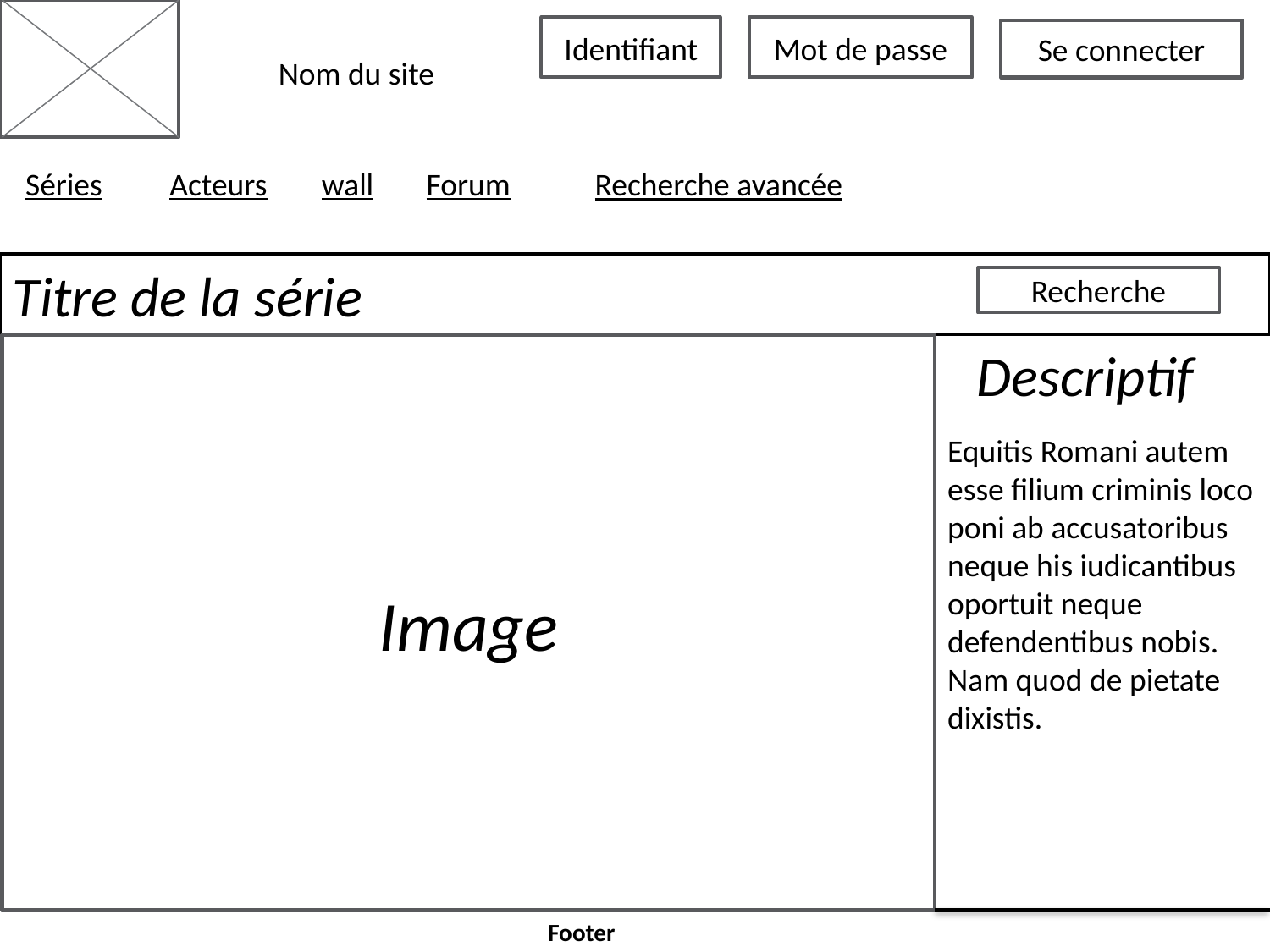

Identifiant
Mot de passe
Se connecter
Nom du site

Séries
Acteurs
wall
Forum
Recherche avancée
Titre de la série
Recherche
Descriptif
Image
Image
Equitis Romani autem esse filium criminis loco poni ab accusatoribus neque his iudicantibus oportuit neque defendentibus nobis. Nam quod de pietate dixistis.

Footer